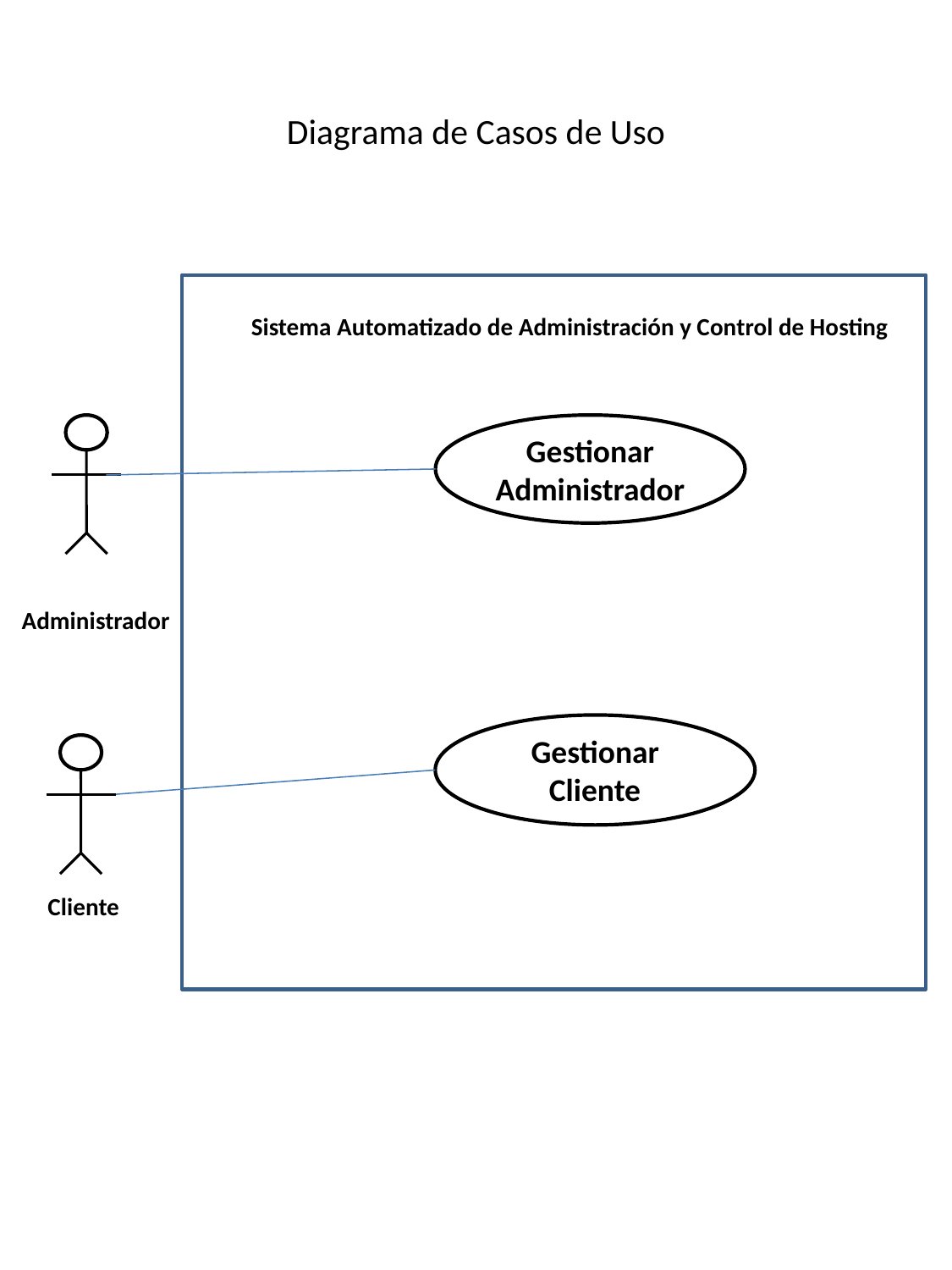

# Diagrama de Casos de Uso

Sistema Automatizado de Administración y Control de Hosting

Gestionar Administrador
Administrador
Gestionar Cliente

Cliente